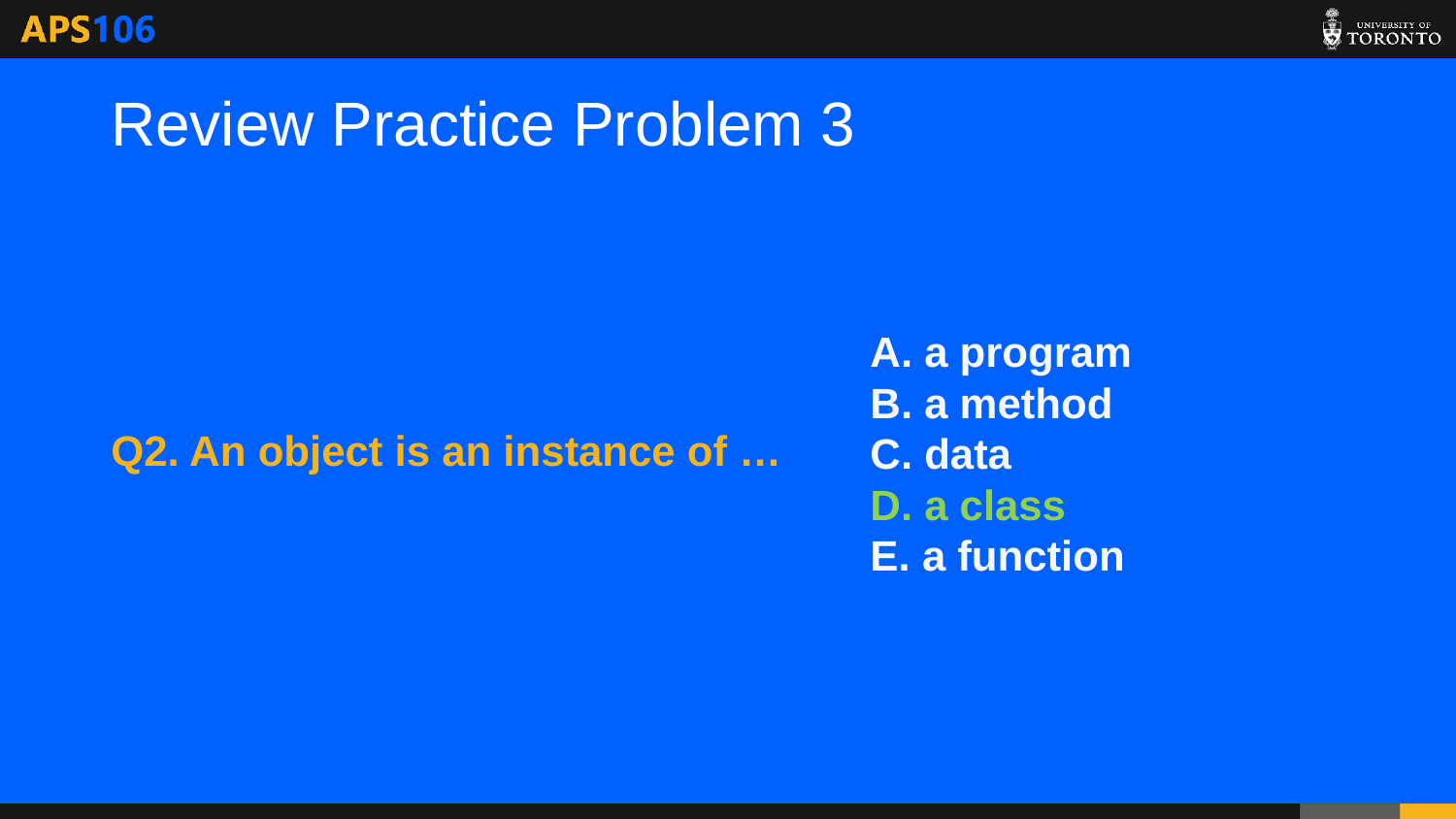

# Review Practice Problem 3
 a program
 a method
 data
 a class
 a function

Q2. An object is an instance of …